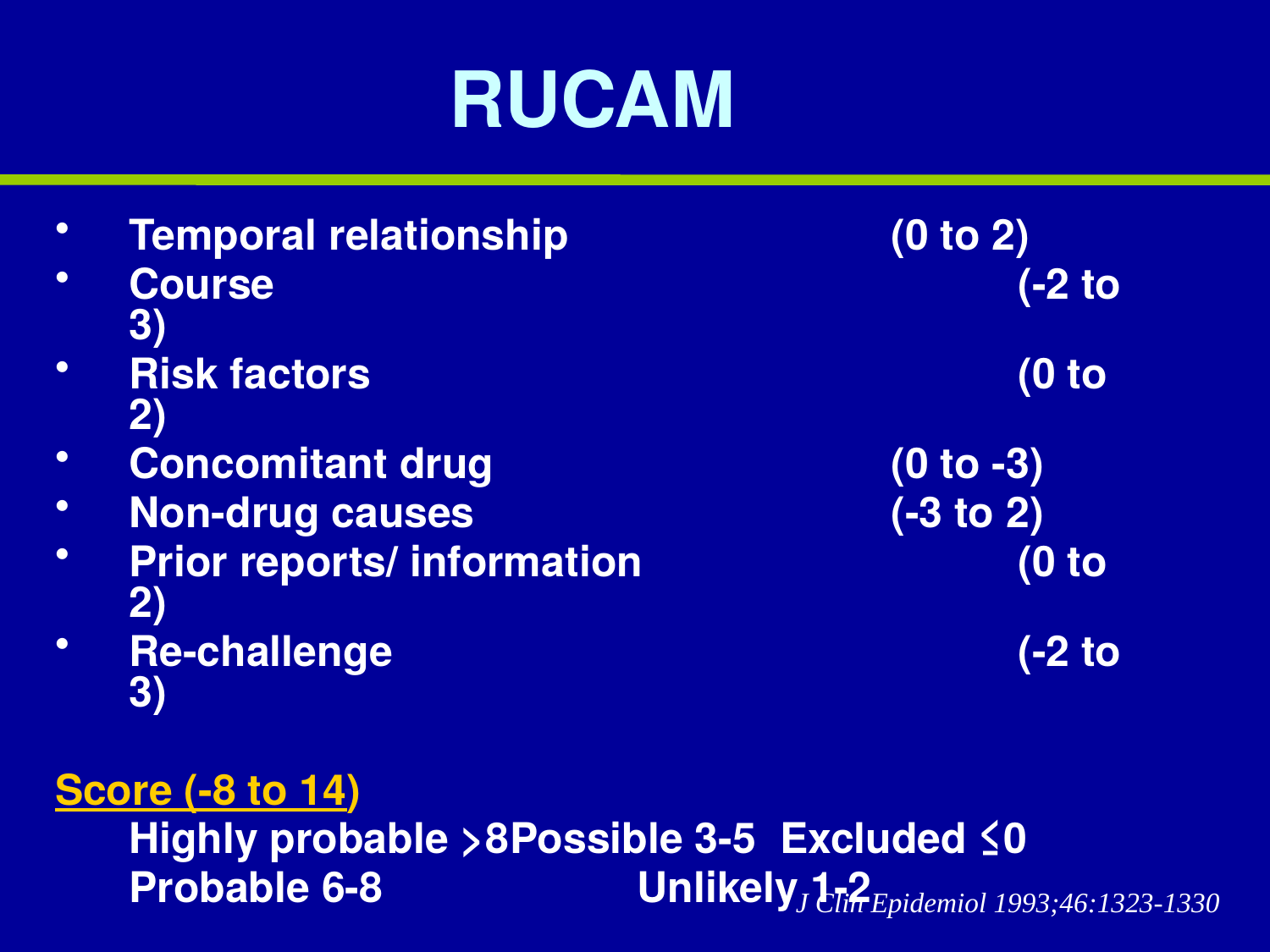

# RUCAM

Temporal relationship 			(0 to 2)
Course 						(-2 to 3)
Risk factors 					(0 to 2)
Concomitant drug 				(0 to -3)
Non-drug causes 				(-3 to 2)
Prior reports/ information 			(0 to 2)
Re-challenge 					(-2 to 3)

Score (-8 to 14)
	Highly probable >8	Possible 3-5  Excluded ≤0
	Probable 6-8		Unlikely 1-2

J Clin Epidemiol 1993;46:1323-1330